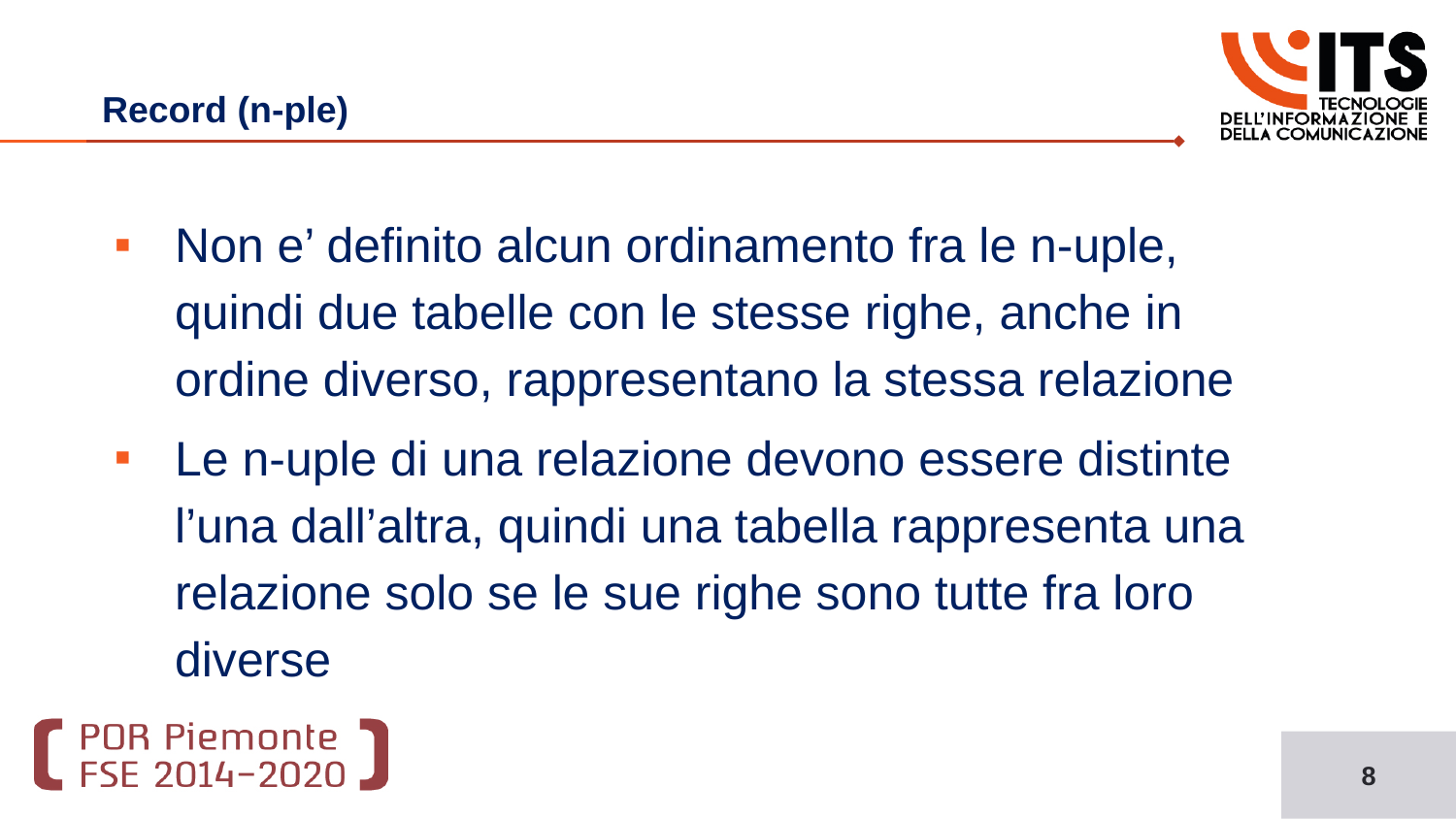

Basi di Dati
# Record (n-ple)
Non e’ definito alcun ordinamento fra le n-uple, quindi due tabelle con le stesse righe, anche in ordine diverso, rappresentano la stessa relazione
Le n-uple di una relazione devono essere distinte l’una dall’altra, quindi una tabella rappresenta una relazione solo se le sue righe sono tutte fra loro diverse

8